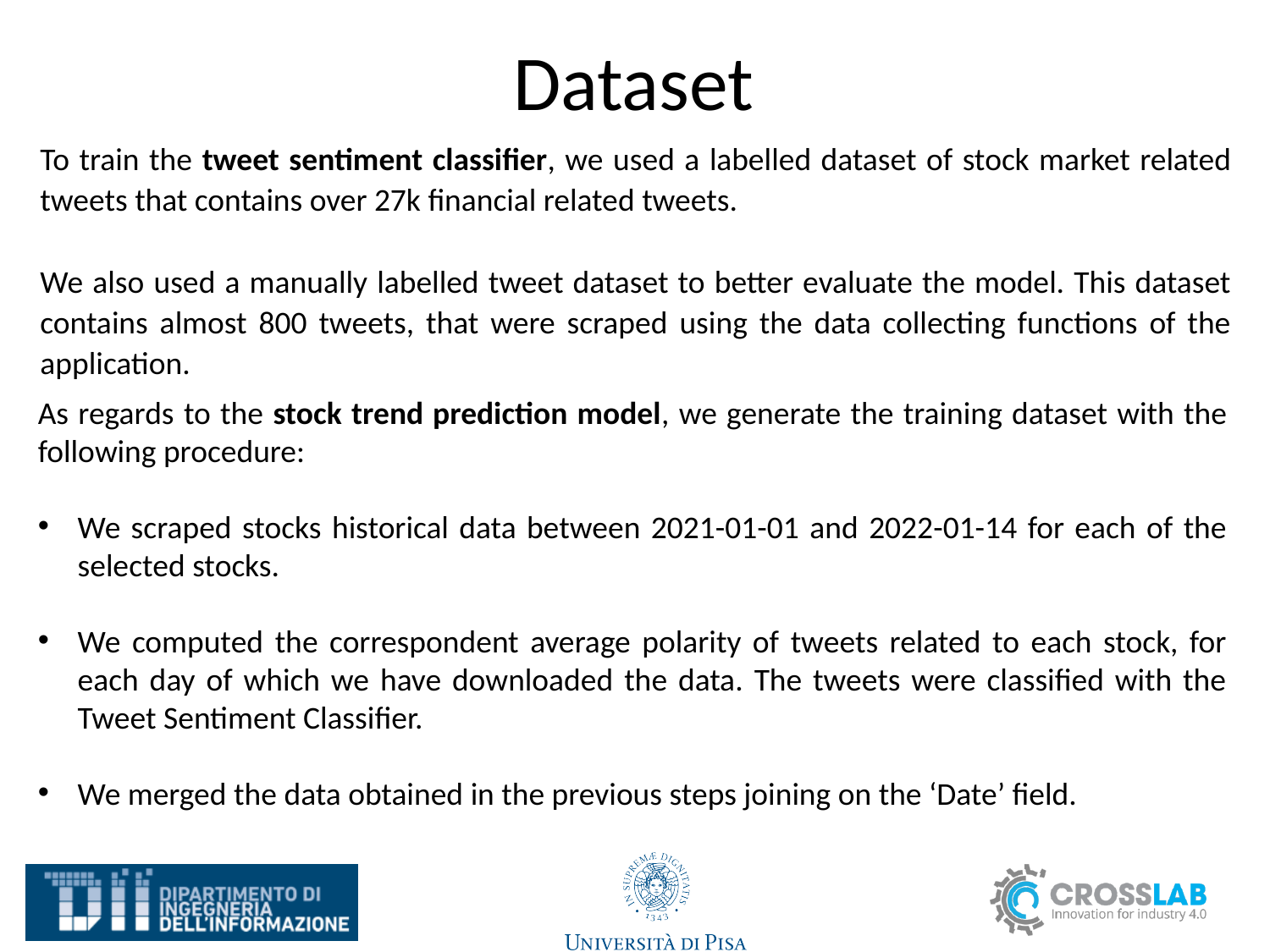

# Dataset
To train the tweet sentiment classifier, we used a labelled dataset of stock market related tweets that contains over 27k financial related tweets.

We also used a manually labelled tweet dataset to better evaluate the model. This dataset contains almost 800 tweets, that were scraped using the data collecting functions of the application.

As regards to the stock trend prediction model, we generate the training dataset with the following procedure:

We scraped stocks historical data between 2021-01-01 and 2022-01-14 for each of the selected stocks.

We computed the correspondent average polarity of tweets related to each stock, for each day of which we have downloaded the data. The tweets were classified with the Tweet Sentiment Classifier.

We merged the data obtained in the previous steps joining on the ‘Date’ field.